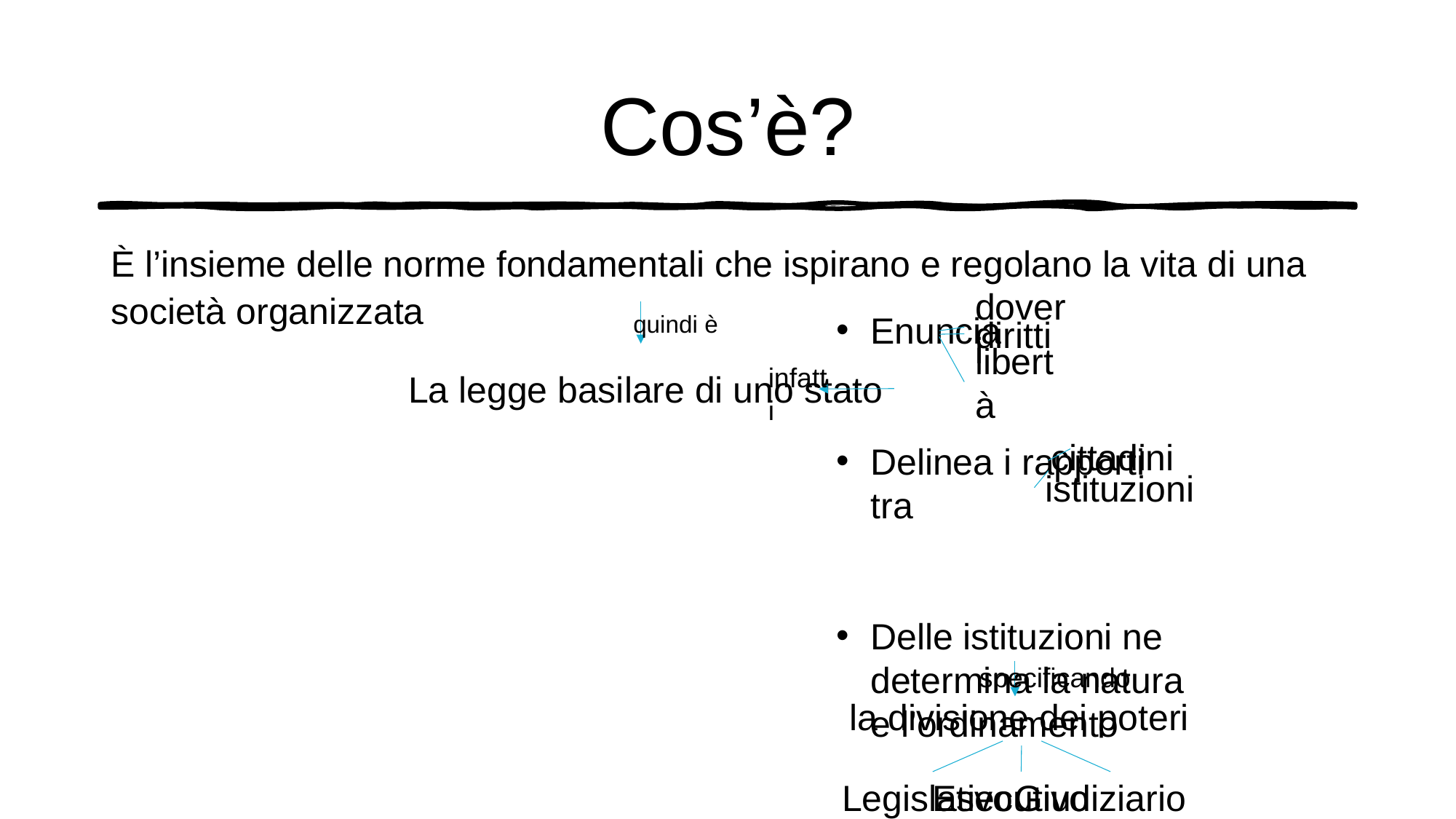

# Cos’è?
È l’insieme delle norme fondamentali che ispirano e regolano la vita di una società organizzata
doveri
Enuncia

Delinea i rapporti tra

Delle istituzioni ne determina la natura e l’ordinamento
quindi è
diritti
libertà
infatti
La legge basilare di uno stato
cittadini
istituzioni
specificando
la divisione dei poteri
Legislativo
Esecutivo
Giudiziario